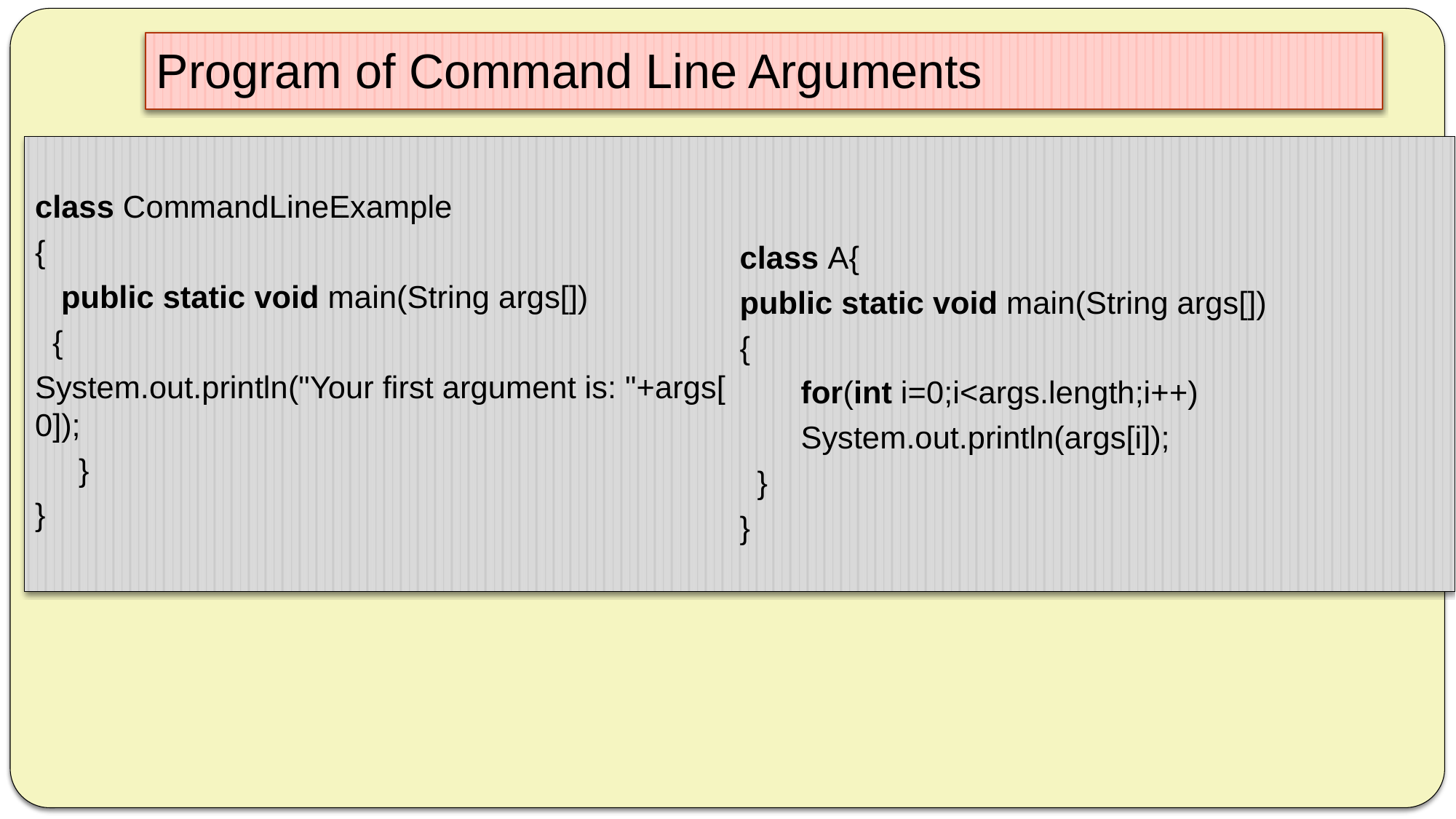

# Program of Command Line Arguments

class CommandLineExample
{
   public static void main(String args[])
  {
System.out.println("Your first argument is: "+args[0]);
     }
}

class A{
public static void main(String args[])
{
       for(int i=0;i<args.length;i++)
       System.out.println(args[i]);
  }
}